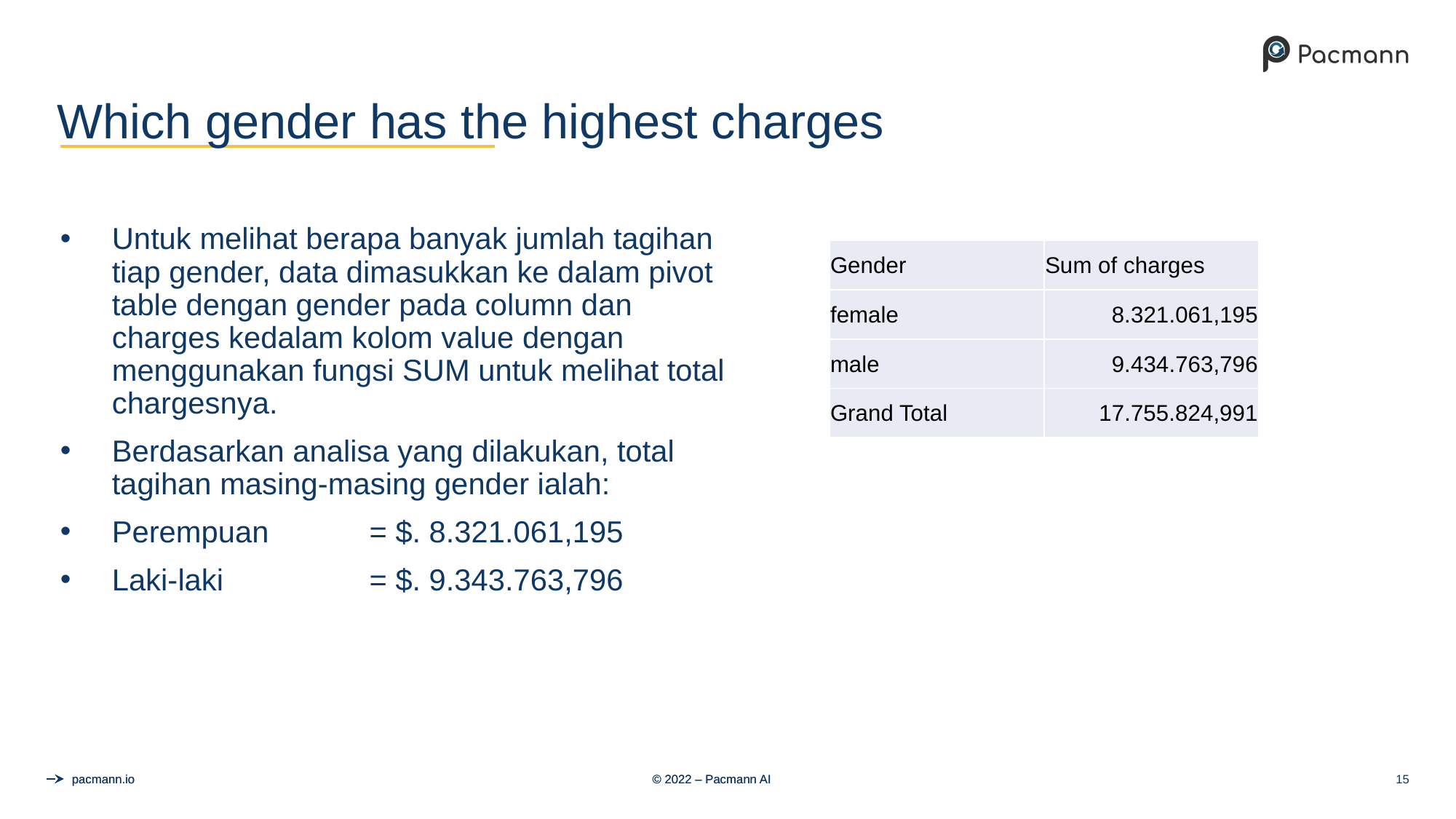

# Which gender has the highest charges
Untuk melihat berapa banyak jumlah tagihan tiap gender, data dimasukkan ke dalam pivot table dengan gender pada column dan charges kedalam kolom value dengan menggunakan fungsi SUM untuk melihat total chargesnya.
Berdasarkan analisa yang dilakukan, total tagihan masing-masing gender ialah:
Perempuan 	= $. 8.321.061,195
Laki-laki	= $. 9.343.763,796
| Gender | Sum of charges |
| --- | --- |
| female | 8.321.061,195 |
| male | 9.434.763,796 |
| Grand Total | 17.755.824,991 |